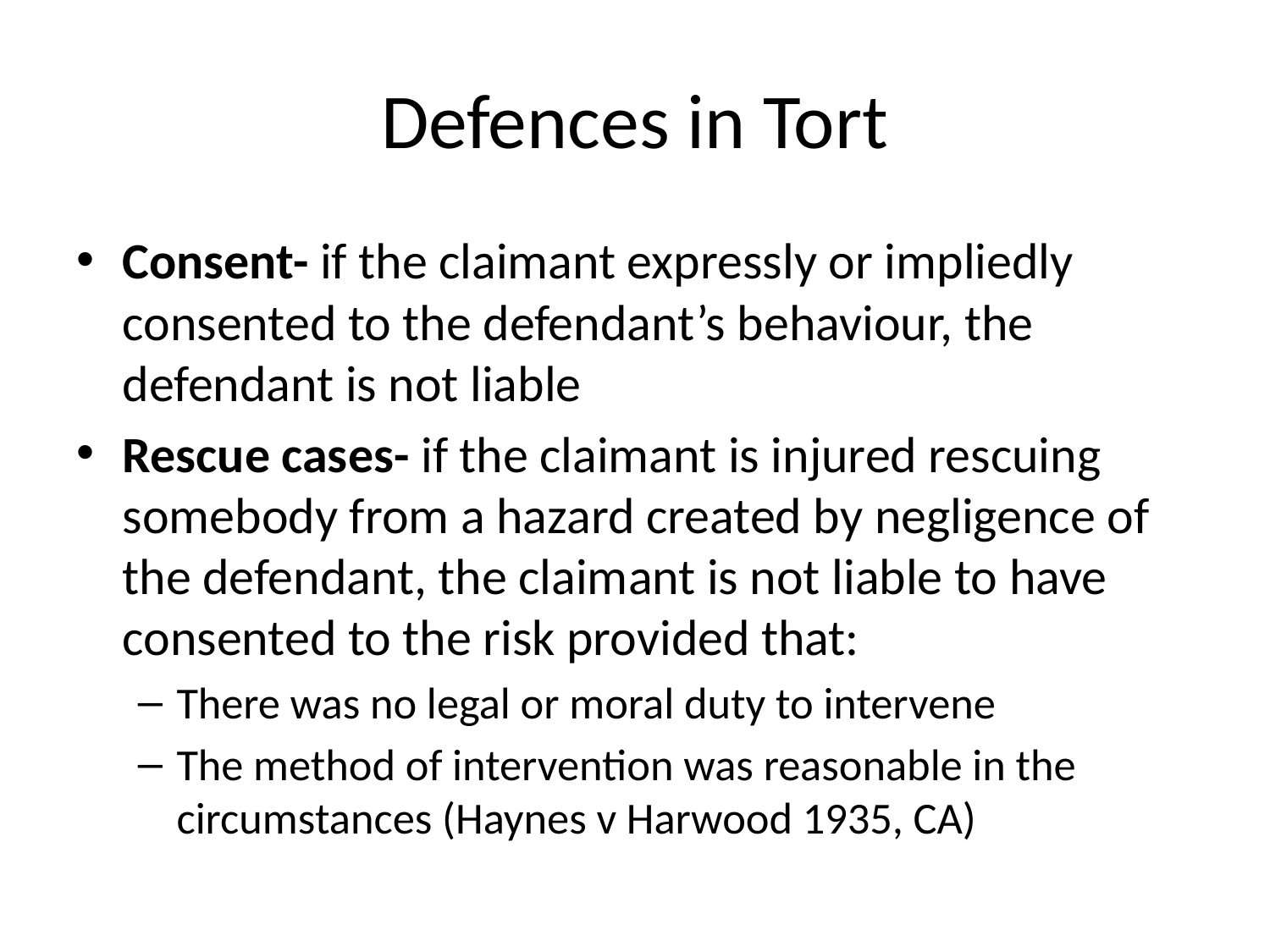

# Defences in Tort
Consent- if the claimant expressly or impliedly consented to the defendant’s behaviour, the defendant is not liable
Rescue cases- if the claimant is injured rescuing somebody from a hazard created by negligence of the defendant, the claimant is not liable to have consented to the risk provided that:
There was no legal or moral duty to intervene
The method of intervention was reasonable in the circumstances (Haynes v Harwood 1935, CA)